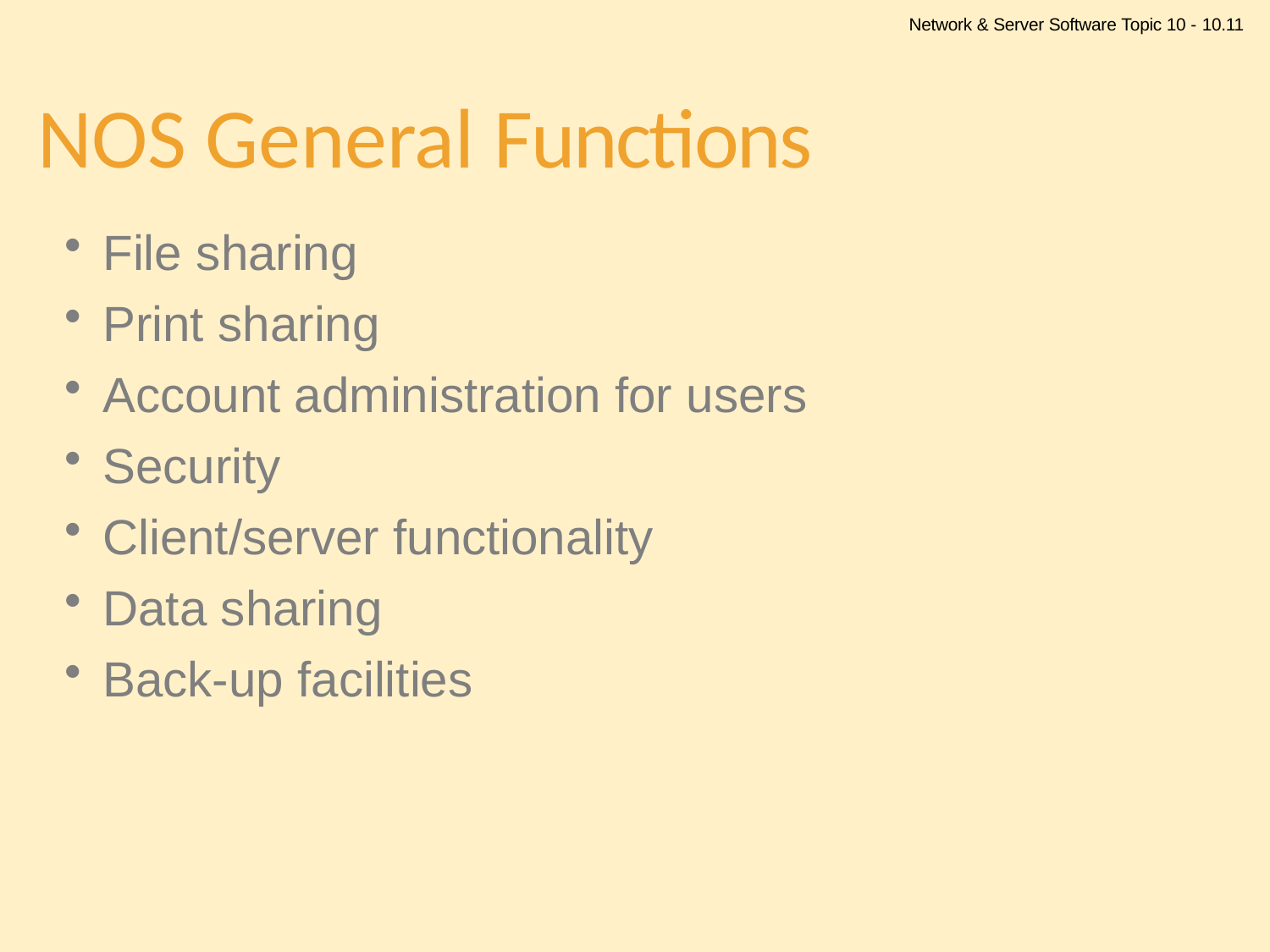

Network & Server Software Topic 10 - 10.11
# NOS General Functions
File sharing
Print sharing
Account administration for users
Security
Client/server functionality
Data sharing
Back-up facilities